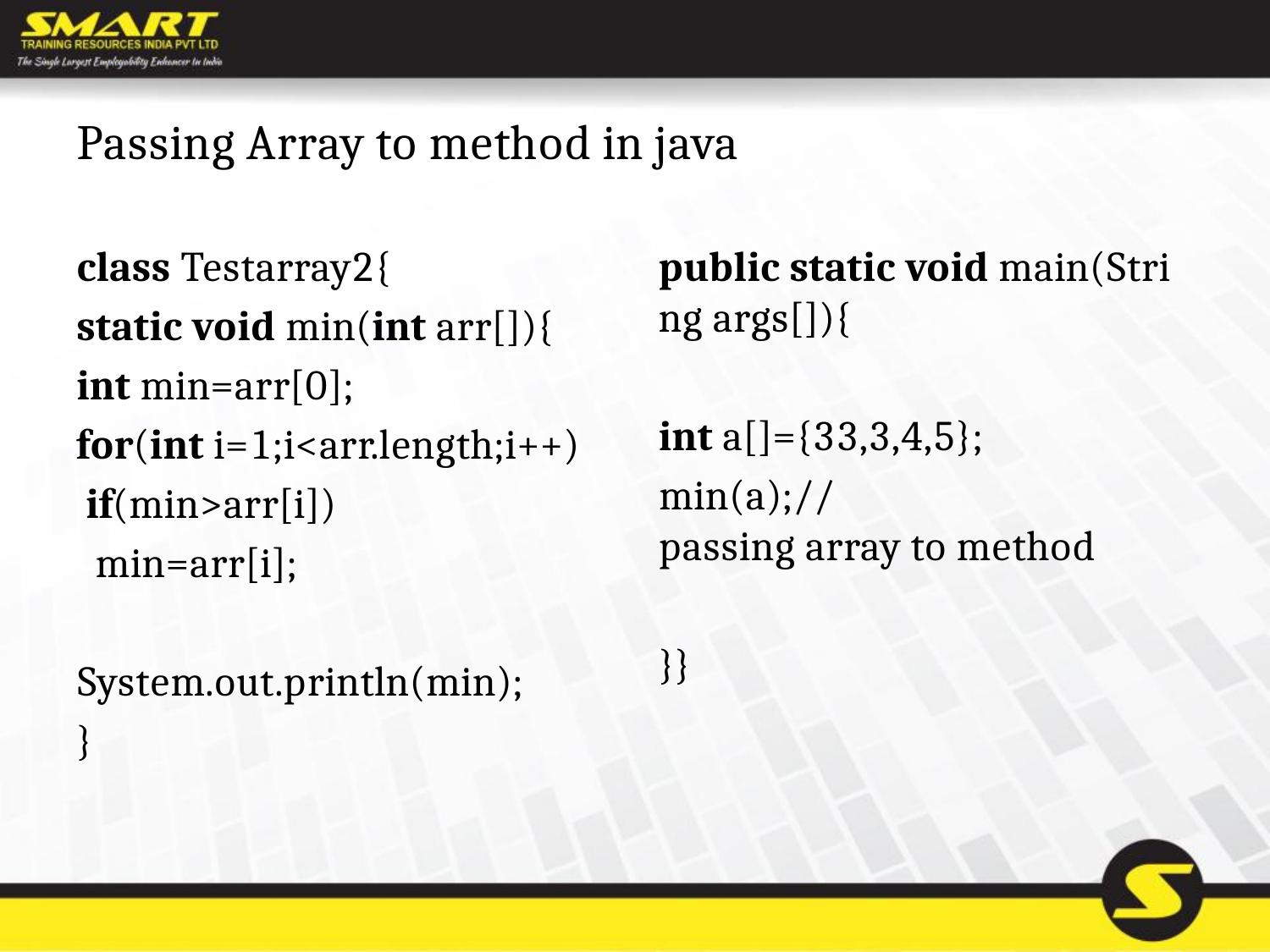

# Passing Array to method in java
class Testarray2{
static void min(int arr[]){
int min=arr[0];
for(int i=1;i<arr.length;i++)
 if(min>arr[i])
  min=arr[i];

System.out.println(min);
}

public static void main(String args[]){

int a[]={33,3,4,5};
min(a);//passing array to method

}}